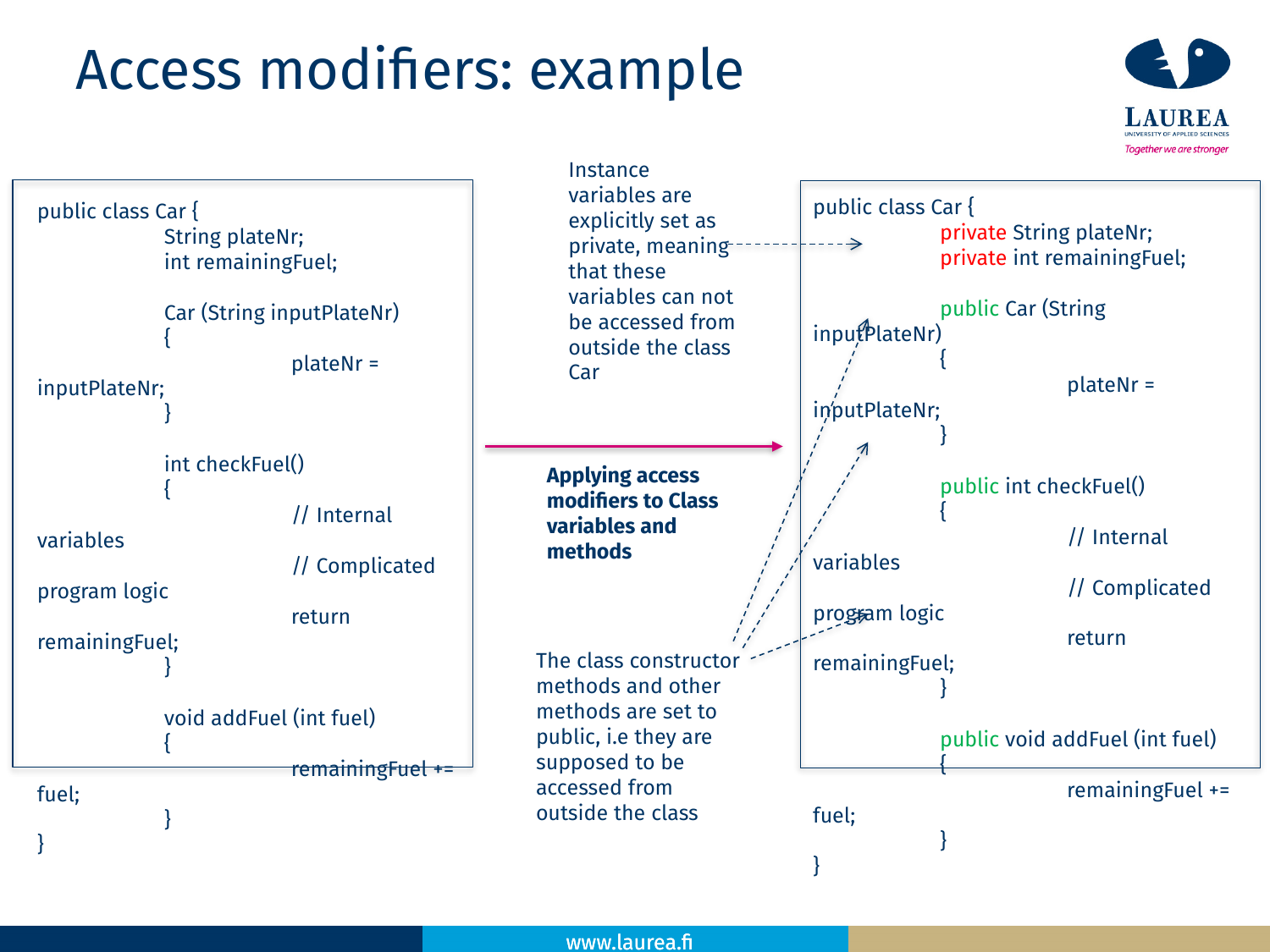

# Access modifiers: example
Instance variables are explicitly set as private, meaning that these variables can not be accessed from outside the class Car

public class Car {
	private String plateNr;
	private int remainingFuel;

	public Car (String inputPlateNr)
	{
		plateNr = inputPlateNr;
	}

	public int checkFuel()
	{
		// Internal variables
		// Complicated program logic
		return remainingFuel;
	}

	public void addFuel (int fuel)
	{
		remainingFuel += fuel;
	}
}
public class Car {
	String plateNr;
	int remainingFuel;

	Car (String inputPlateNr)
	{
		plateNr = inputPlateNr;
	}

	int checkFuel()
	{
		// Internal variables
		// Complicated program logic
		return remainingFuel;
	}

	void addFuel (int fuel)
	{
		remainingFuel += fuel;
	}
}
Applying access modifiers to Class variables and methods
The class constructor methods and other methods are set to public, i.e they are supposed to be accessed from outside the class